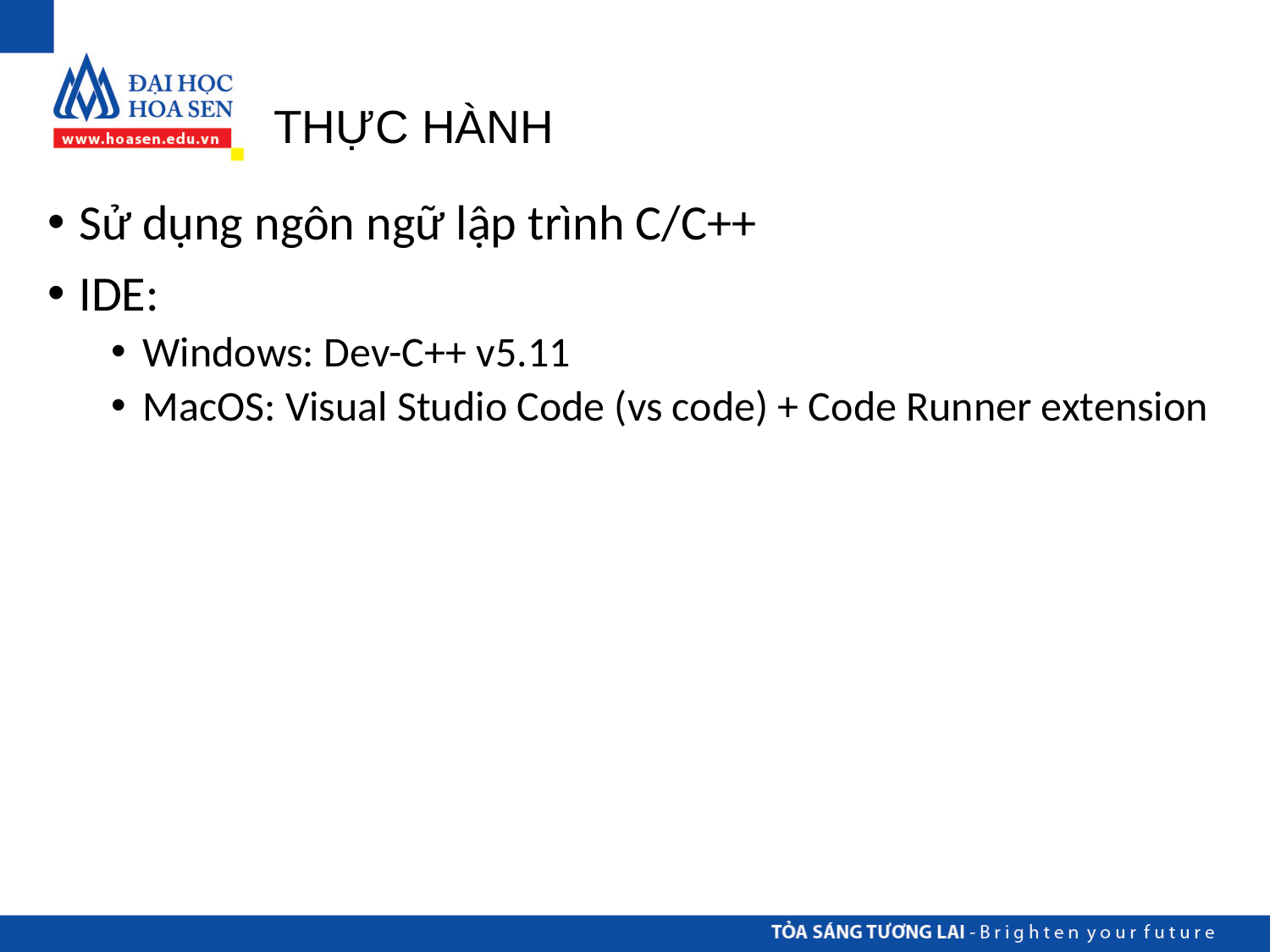

# THỰC HÀNH
Sử dụng ngôn ngữ lập trình C/C++
IDE:
Windows: Dev-C++ v5.11
MacOS: Visual Studio Code (vs code) + Code Runner extension